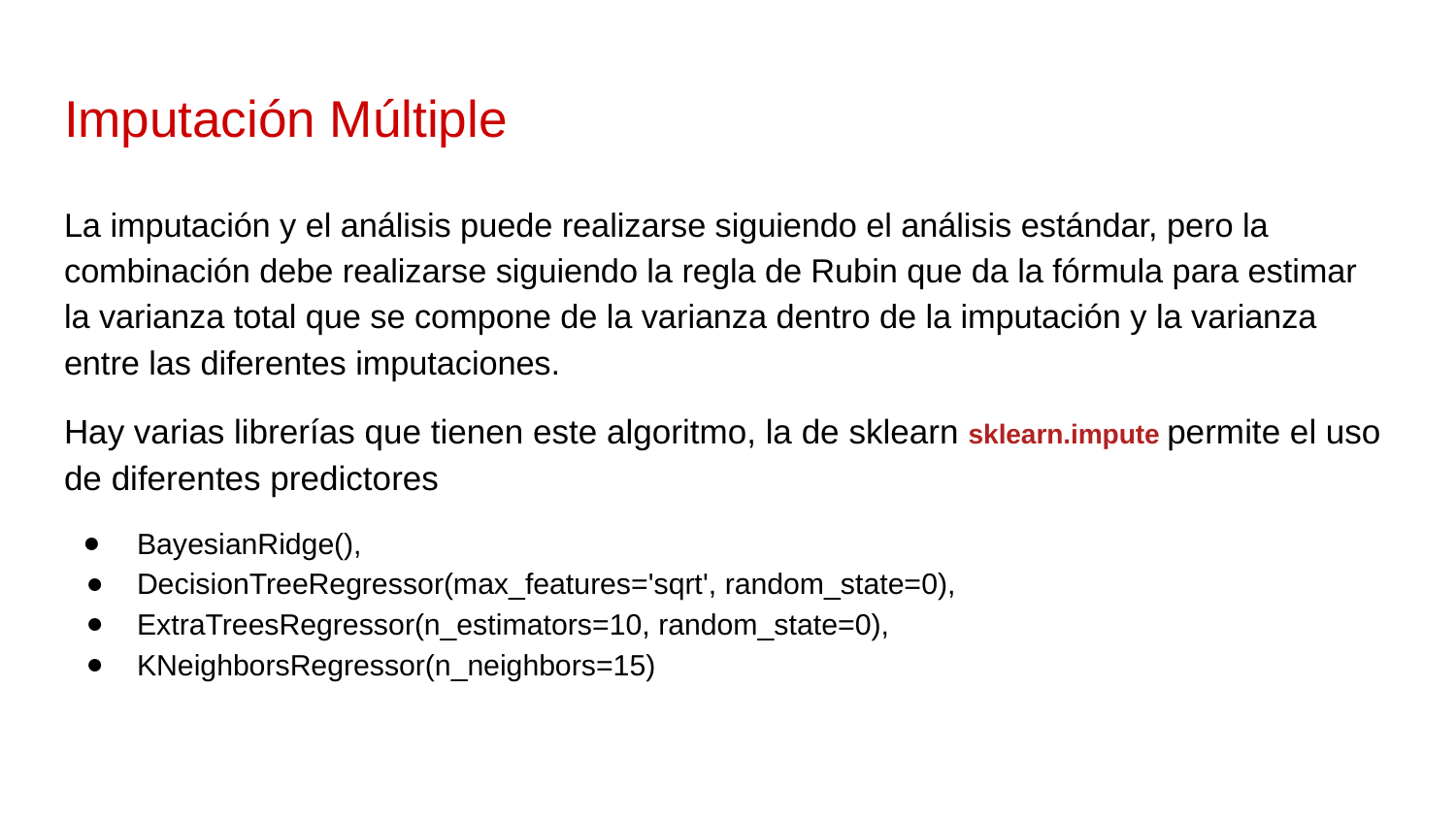

# Imputación Múltiple
La imputación y el análisis puede realizarse siguiendo el análisis estándar, pero la combinación debe realizarse siguiendo la regla de Rubin que da la fórmula para estimar la varianza total que se compone de la varianza dentro de la imputación y la varianza entre las diferentes imputaciones.
Hay varias librerías que tienen este algoritmo, la de sklearn sklearn.impute permite el uso de diferentes predictores
BayesianRidge(),
DecisionTreeRegressor(max_features='sqrt', random_state=0),
ExtraTreesRegressor(n_estimators=10, random_state=0),
KNeighborsRegressor(n_neighbors=15)